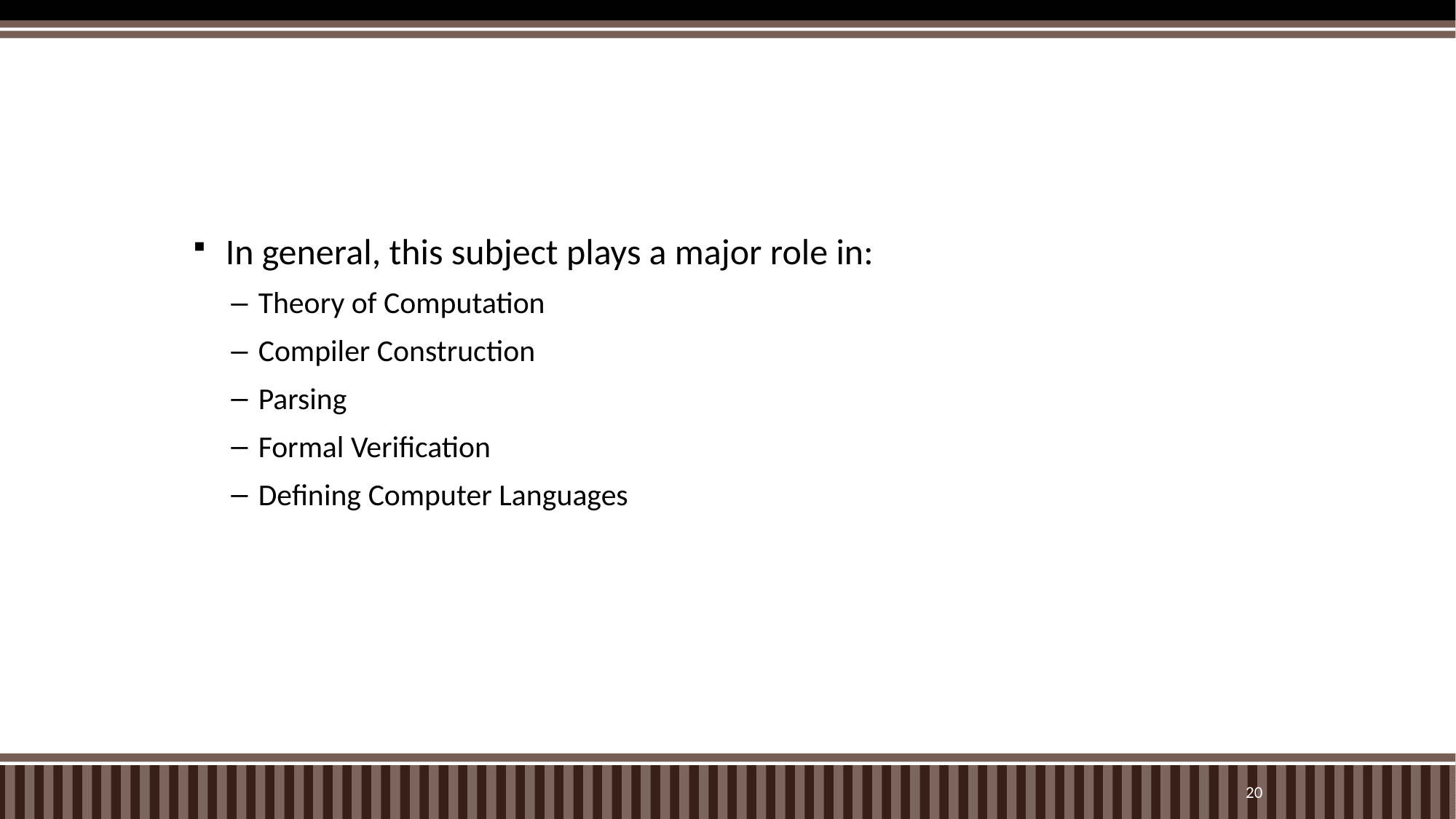

In general, this subject plays a major role in:
Theory of Computation
Compiler Construction
Parsing
Formal Verification
Defining Computer Languages
20